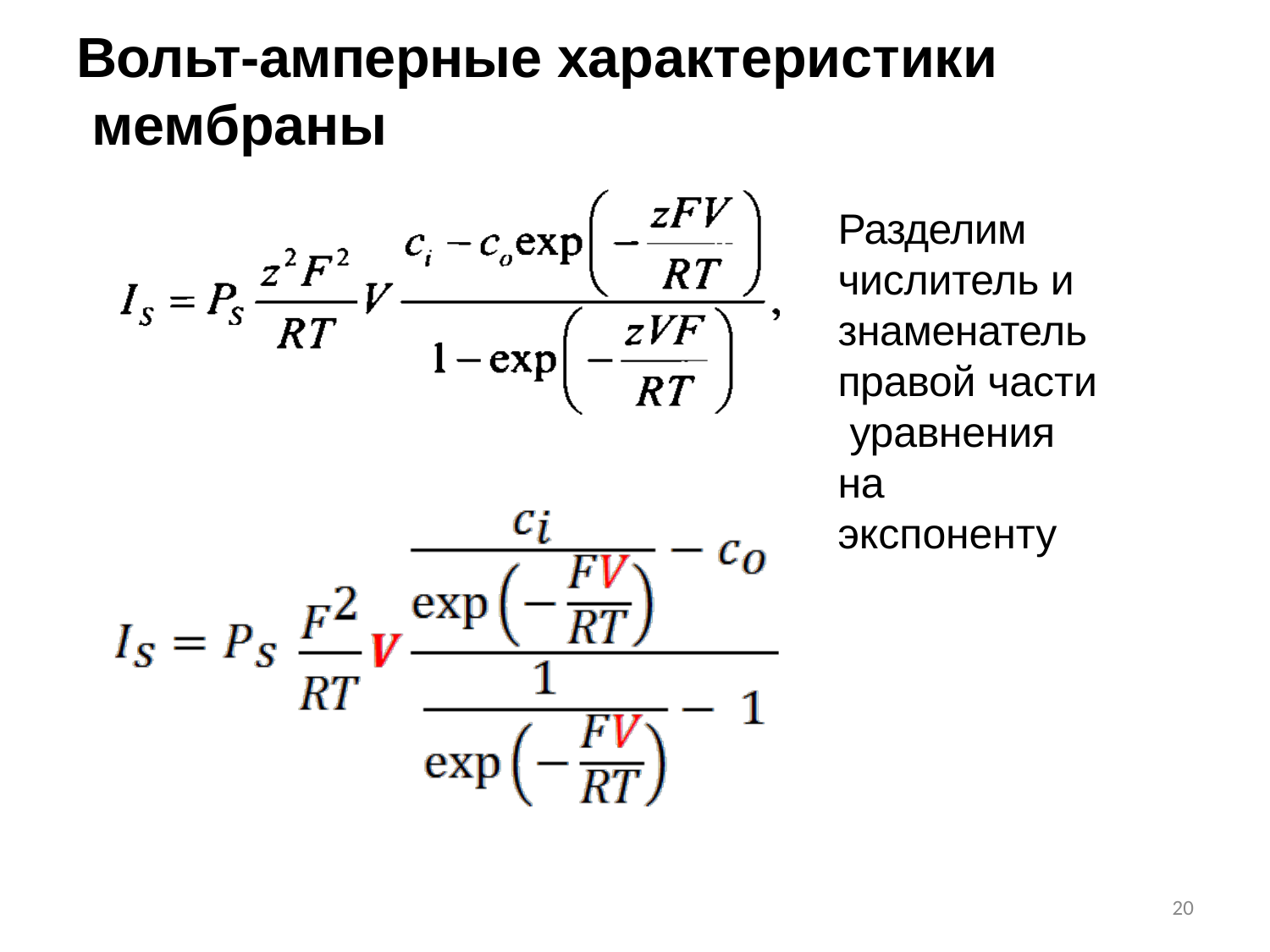

# Вольт-амперные характеристики  мембраны

Разделим
числитель и  знаменатель  правой части  уравнения на  экспоненту

20